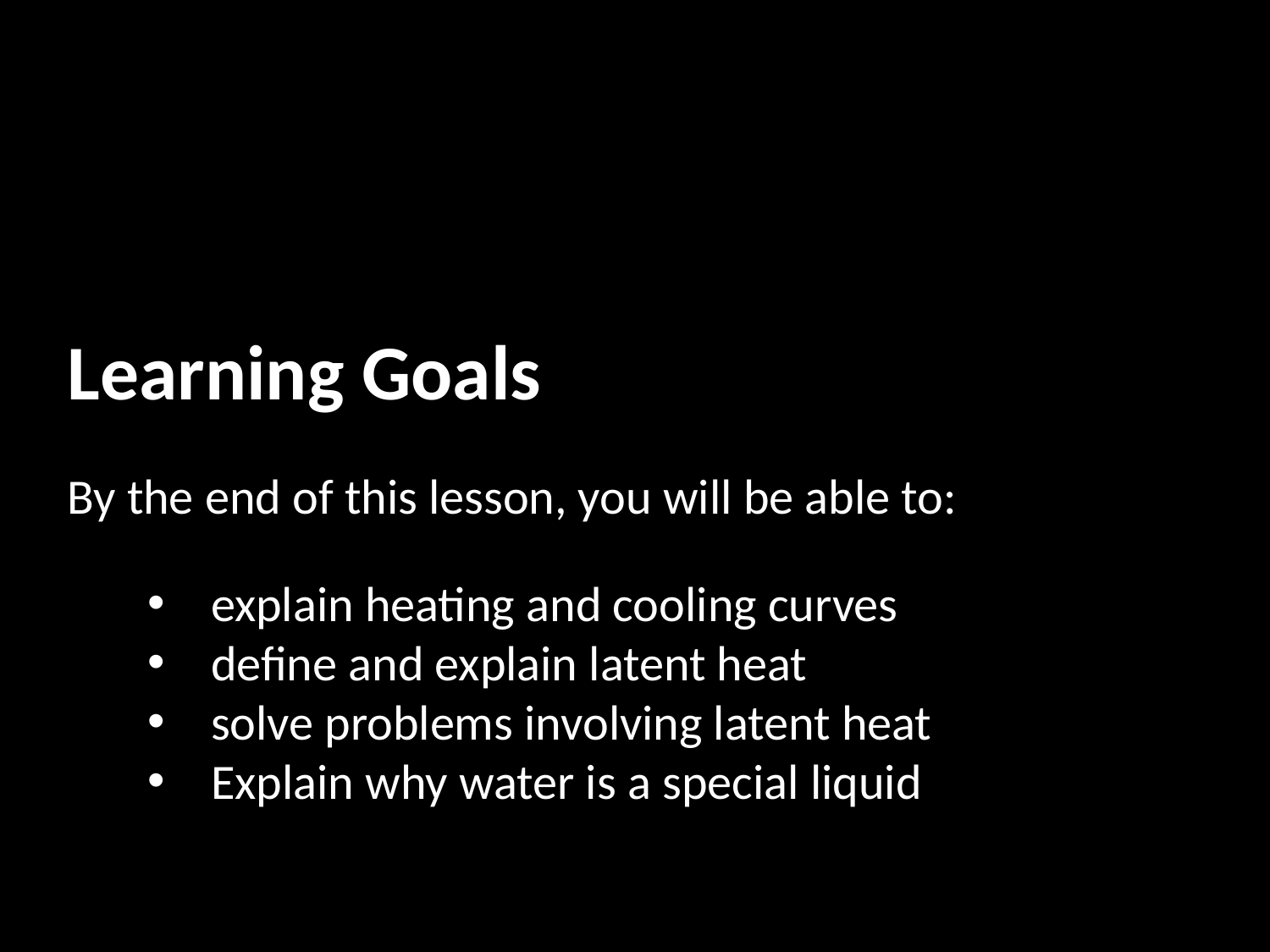

Learning Goals
By the end of this lesson, you will be able to:
explain heating and cooling curves
define and explain latent heat
solve problems involving latent heat
Explain why water is a special liquid